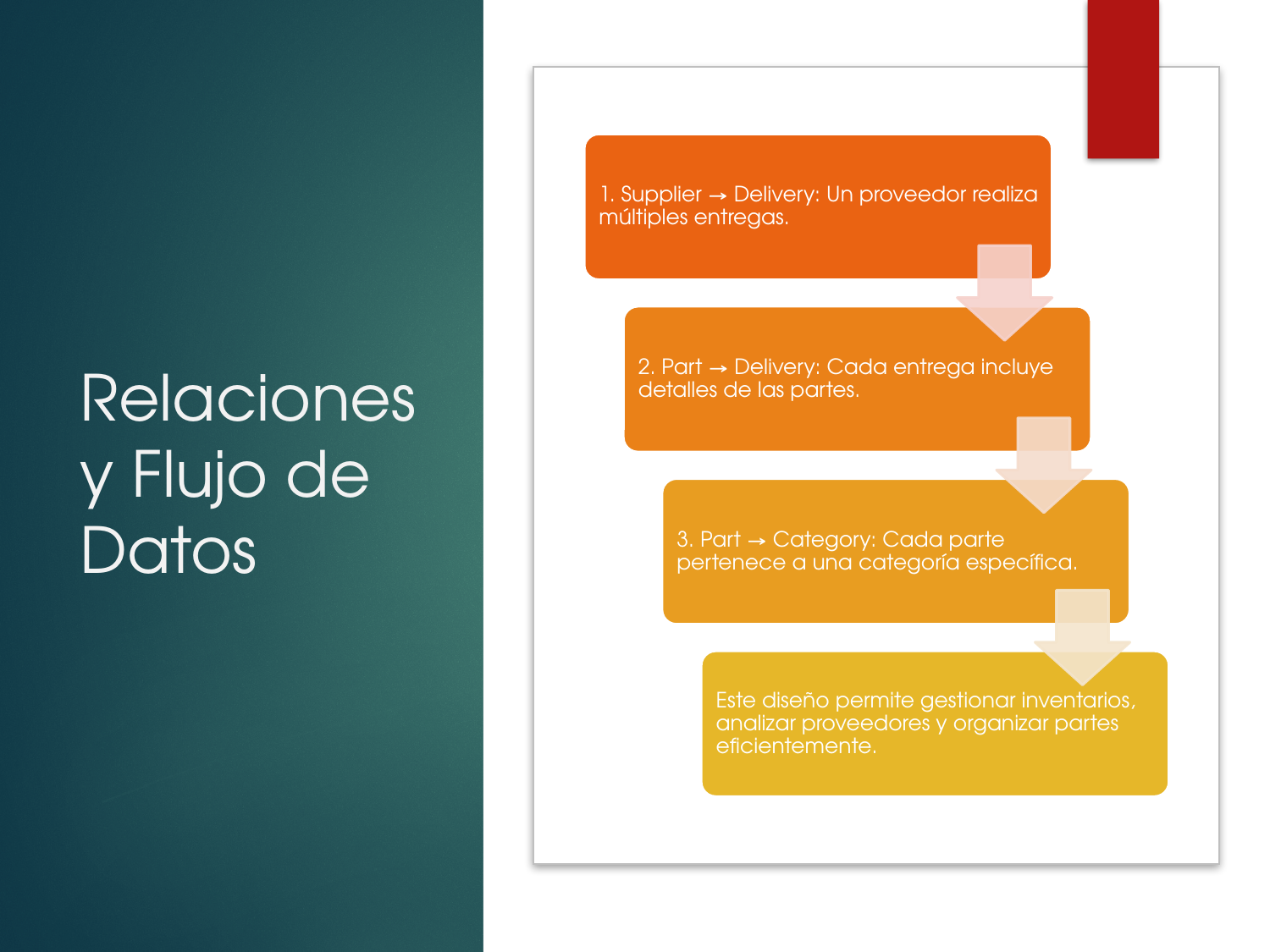

1. Supplier → Delivery: Un proveedor realiza múltiples entregas.
2. Part → Delivery: Cada entrega incluye detalles de las partes.
3. Part → Category: Cada parte pertenece a una categoría específica.
Este diseño permite gestionar inventarios, analizar proveedores y organizar partes eficientemente.

# Relaciones y Flujo de Datos